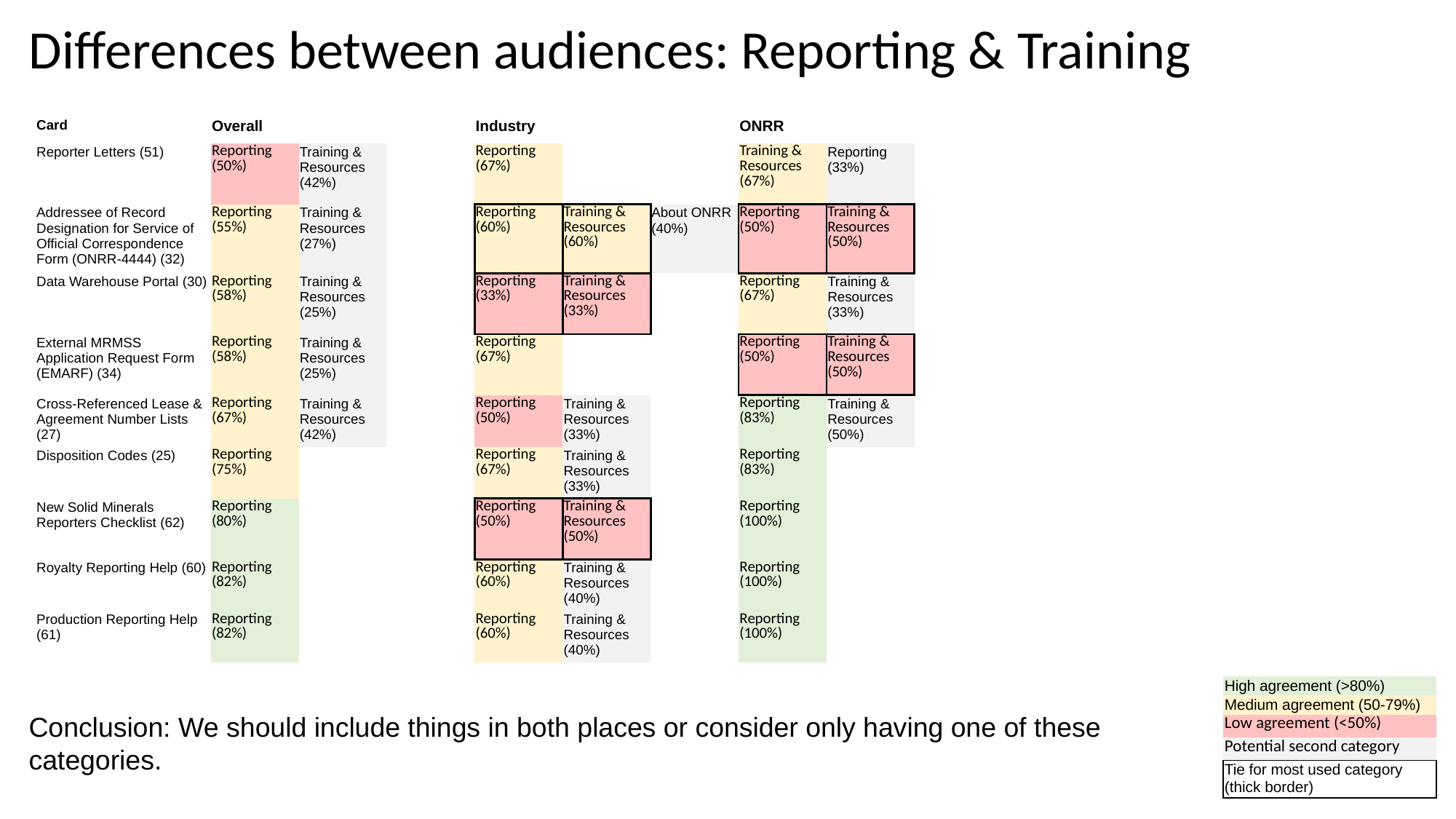

Differences between audiences: Reporting & Training
| Card | Overall |  |  | Industry |  |  | ONRR |  |
| --- | --- | --- | --- | --- | --- | --- | --- | --- |
| Reporter Letters (51) | Reporting (50%) | Training & Resources (42%) |  | Reporting (67%) |  |  | Training & Resources (67%) | Reporting (33%) |
| Addressee of Record Designation for Service of Official Correspondence Form (ONRR-4444) (32) | Reporting (55%) | Training & Resources (27%) |  | Reporting (60%) | Training & Resources (60%) | About ONRR (40%) | Reporting (50%) | Training & Resources (50%) |
| Data Warehouse Portal (30) | Reporting (58%) | Training & Resources (25%) |  | Reporting (33%) | Training & Resources (33%) |  | Reporting (67%) | Training & Resources (33%) |
| External MRMSS Application Request Form (EMARF) (34) | Reporting (58%) | Training & Resources (25%) |  | Reporting (67%) |  |  | Reporting (50%) | Training & Resources (50%) |
| Cross-Referenced Lease & Agreement Number Lists (27) | Reporting (67%) | Training & Resources (42%) |  | Reporting (50%) | Training & Resources (33%) |  | Reporting (83%) | Training & Resources (50%) |
| Disposition Codes (25) | Reporting (75%) |  |  | Reporting (67%) | Training & Resources (33%) |  | Reporting (83%) |  |
| New Solid Minerals Reporters Checklist (62) | Reporting (80%) |  |  | Reporting (50%) | Training & Resources (50%) |  | Reporting (100%) |  |
| Royalty Reporting Help (60) | Reporting (82%) |  |  | Reporting (60%) | Training & Resources (40%) |  | Reporting (100%) |  |
| Production Reporting Help (61) | Reporting (82%) |  |  | Reporting (60%) | Training & Resources (40%) |  | Reporting (100%) |  |
| High agreement (>80%) |
| --- |
| Medium agreement (50-79%) |
| Low agreement (<50%) |
| Potential second category |
| Tie for most used category (thick border) |
Conclusion: We should include things in both places or consider only having one of these categories.